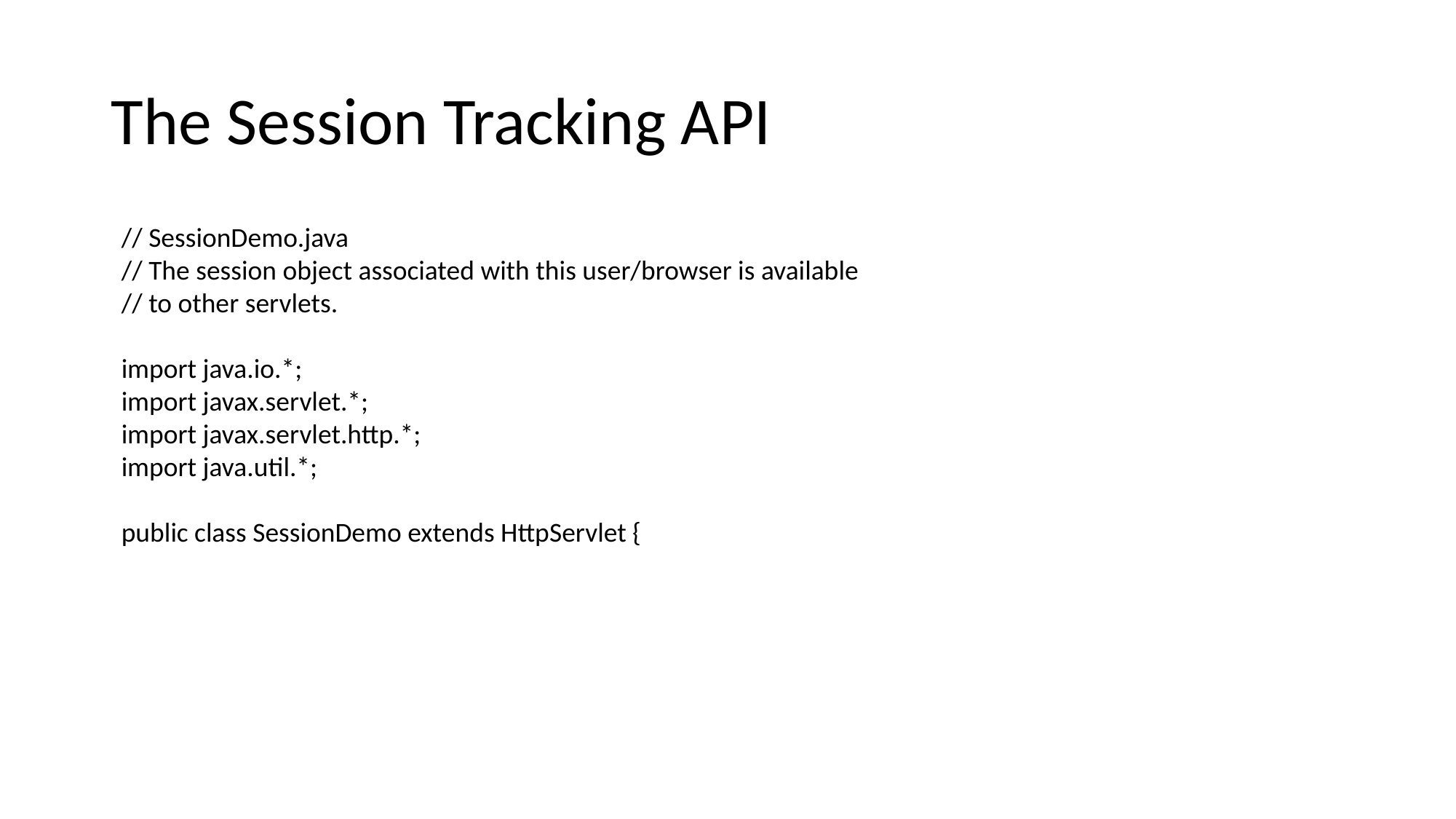

# The Session Tracking API
// SessionDemo.java
// The session object associated with this user/browser is available
// to other servlets.

import java.io.*;
import javax.servlet.*;
import javax.servlet.http.*;
import java.util.*;

public class SessionDemo extends HttpServlet {